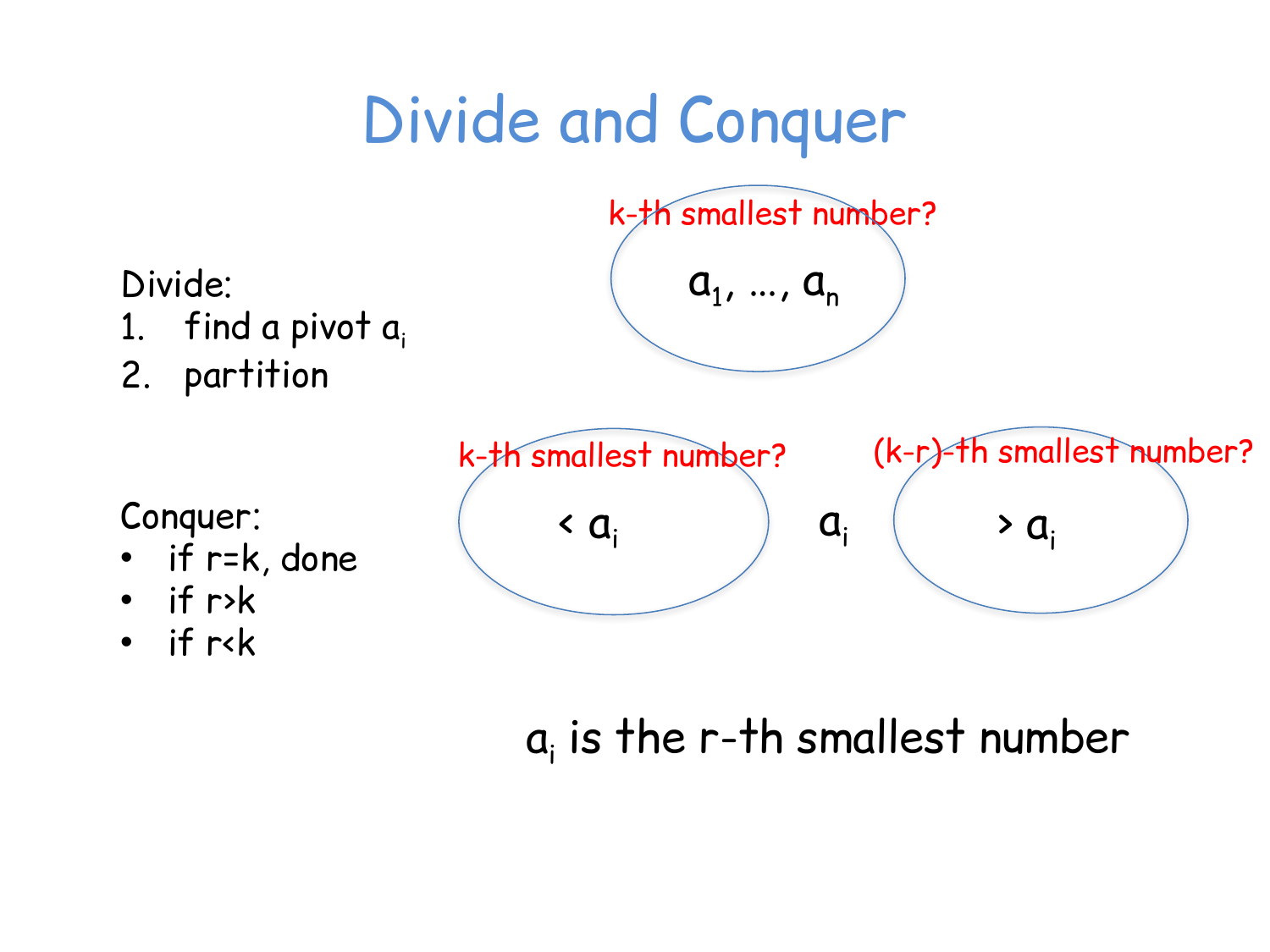

# Divide and Conquer

 k-th smallest number?
a1, …, an
Divide:
find a pivot ai
partition
(k-r)-th smallest number?

 k-th smallest number?

ai
Conquer:
if r=k, done
if r>k
if r<k
< ai
> ai

ai is the r-th smallest number